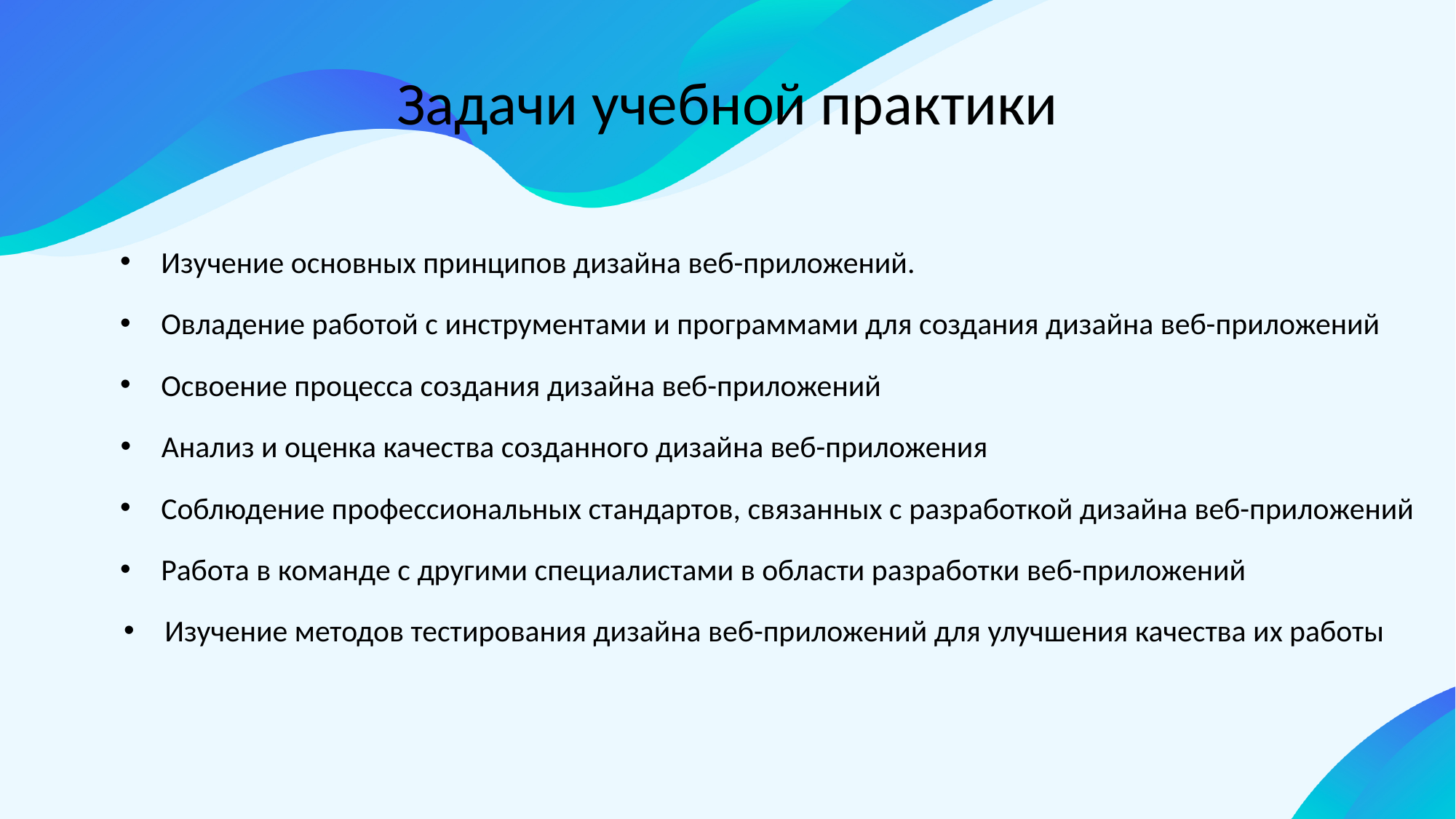

Задачи учебной практики
Изучение основных принципов дизайна веб-приложений.
Овладение работой с инструментами и программами для создания дизайна веб-приложений
Освоение процесса создания дизайна веб-приложений
Анализ и оценка качества созданного дизайна веб-приложения
Соблюдение профессиональных стандартов, связанных с разработкой дизайна веб-приложений
Работа в команде с другими специалистами в области разработки веб-приложений
Изучение методов тестирования дизайна веб-приложений для улучшения качества их работы